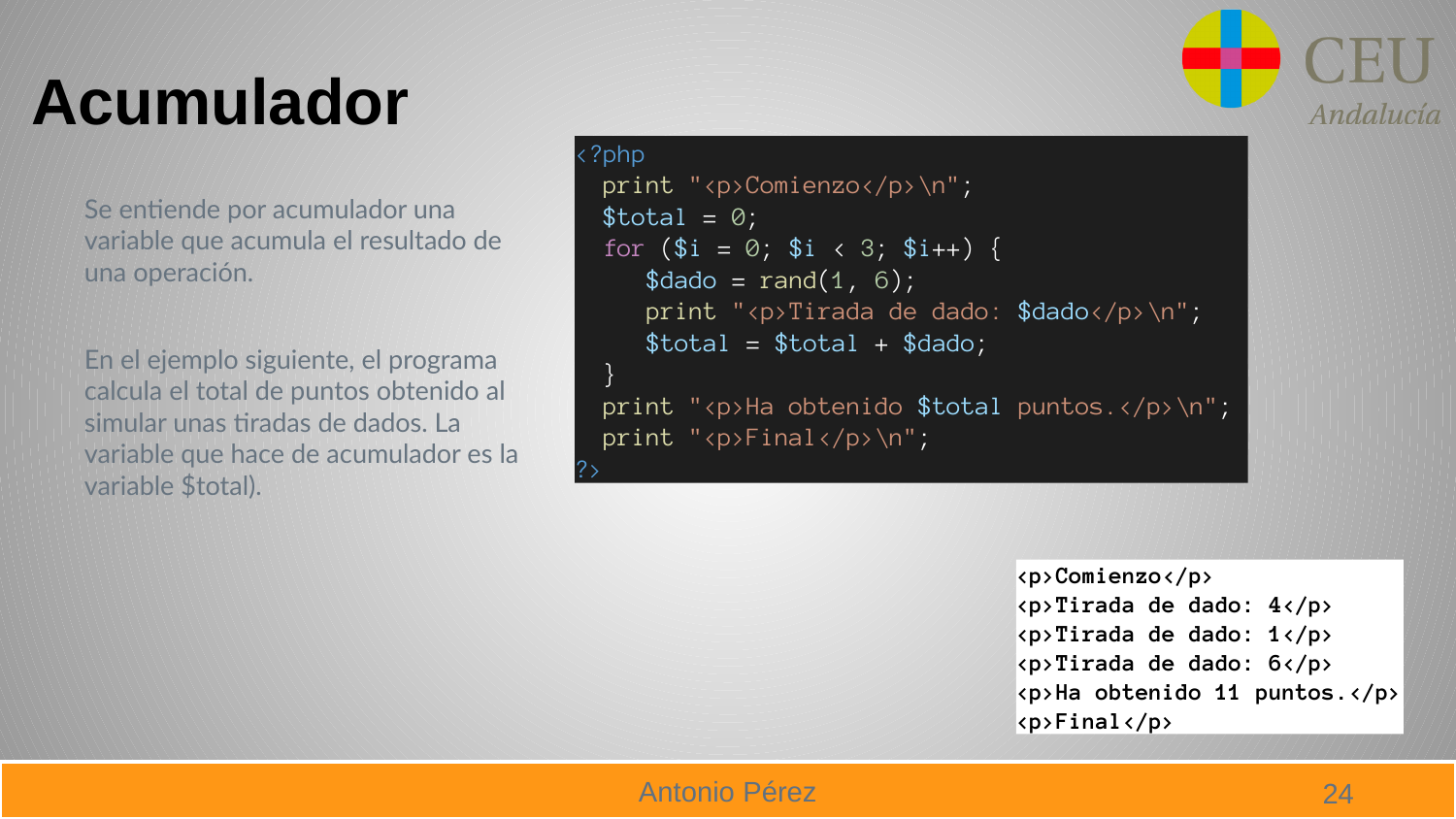

# Acumulador
<?php
  print "<p>Comienzo</p>\n";
  $total = 0;
  for ($i = 0; $i < 3; $i++) {
     $dado = rand(1, 6);
     print "<p>Tirada de dado: $dado</p>\n";
     $total = $total + $dado;
  }
  print "<p>Ha obtenido $total puntos.</p>\n";
  print "<p>Final</p>\n";
?>
Se entiende por acumulador una variable que acumula el resultado de una operación.

En el ejemplo siguiente, el programa calcula el total de puntos obtenido al simular unas tiradas de dados. La variable que hace de acumulador es la variable $total).
<p>Comienzo</p>
<p>Tirada de dado: 4</p>
<p>Tirada de dado: 1</p>
<p>Tirada de dado: 6</p>
<p>Ha obtenido 11 puntos.</p>
<p>Final</p>
24